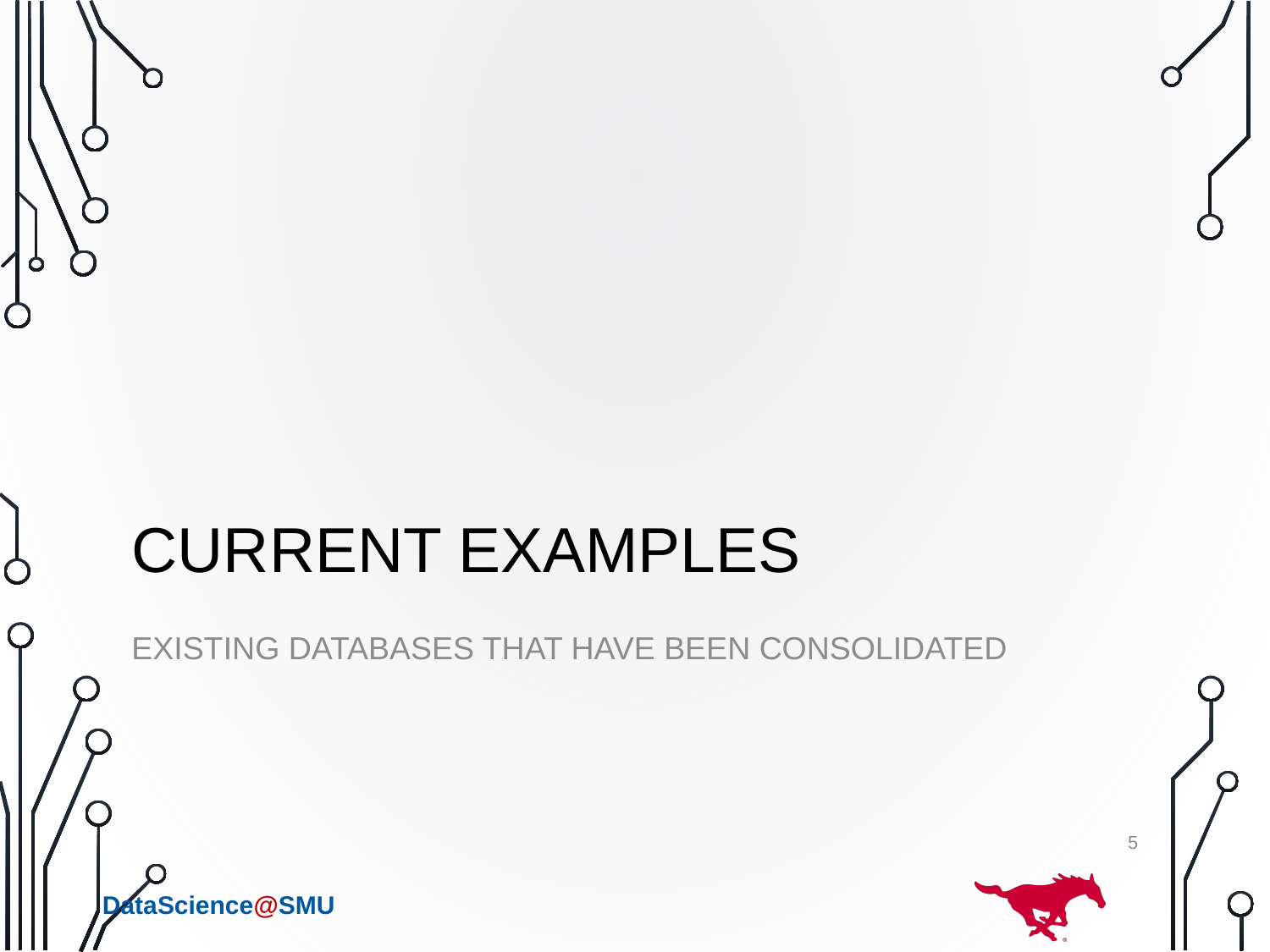

# Current Examples
Existing databases that have been consolidated
5